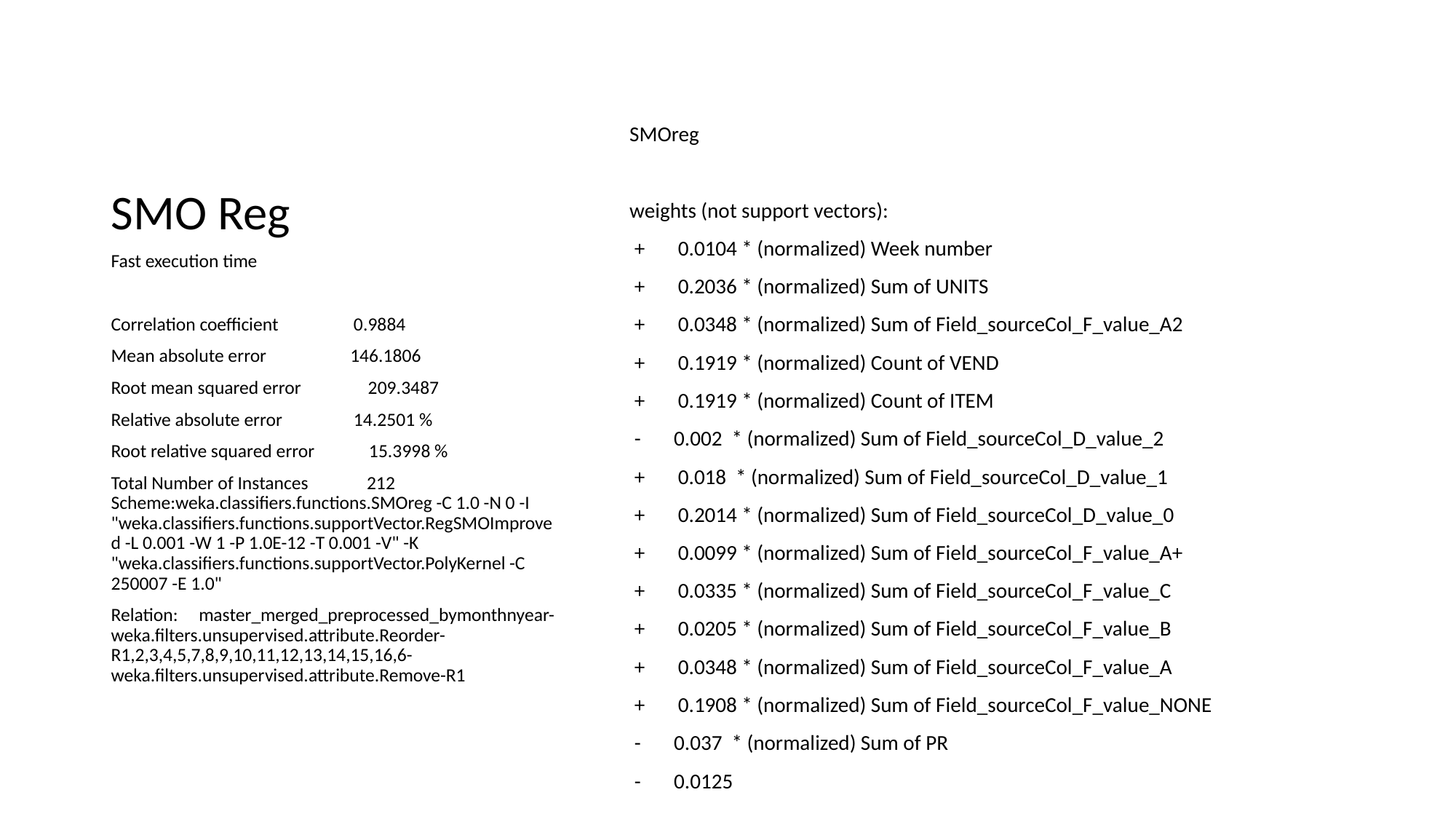

# SMO Reg
SMOreg

weights (not support vectors):
 +       0.0104 * (normalized) Week number
 +       0.2036 * (normalized) Sum of UNITS
 +       0.0348 * (normalized) Sum of Field_sourceCol_F_value_A2
 +       0.1919 * (normalized) Count of VEND
 +       0.1919 * (normalized) Count of ITEM
 -       0.002  * (normalized) Sum of Field_sourceCol_D_value_2
 +       0.018  * (normalized) Sum of Field_sourceCol_D_value_1
 +       0.2014 * (normalized) Sum of Field_sourceCol_D_value_0
 +       0.0099 * (normalized) Sum of Field_sourceCol_F_value_A+
 +       0.0335 * (normalized) Sum of Field_sourceCol_F_value_C
 +       0.0205 * (normalized) Sum of Field_sourceCol_F_value_B
 +       0.0348 * (normalized) Sum of Field_sourceCol_F_value_A
 +       0.1908 * (normalized) Sum of Field_sourceCol_F_value_NONE
 -       0.037  * (normalized) Sum of PR
 -       0.0125
Fast execution time

Correlation coefficient                  0.9884
Mean absolute error                    146.1806
Root mean squared error                209.3487
Relative absolute error                 14.2501 %
Root relative squared error             15.3998 %
Total Number of Instances              212 Scheme:weka.classifiers.functions.SMOreg -C 1.0 -N 0 -I "weka.classifiers.functions.supportVector.RegSMOImproved -L 0.001 -W 1 -P 1.0E-12 -T 0.001 -V" -K "weka.classifiers.functions.supportVector.PolyKernel -C 250007 -E 1.0"
Relation:     master_merged_preprocessed_bymonthnyear-weka.filters.unsupervised.attribute.Reorder-R1,2,3,4,5,7,8,9,10,11,12,13,14,15,16,6-weka.filters.unsupervised.attribute.Remove-R1